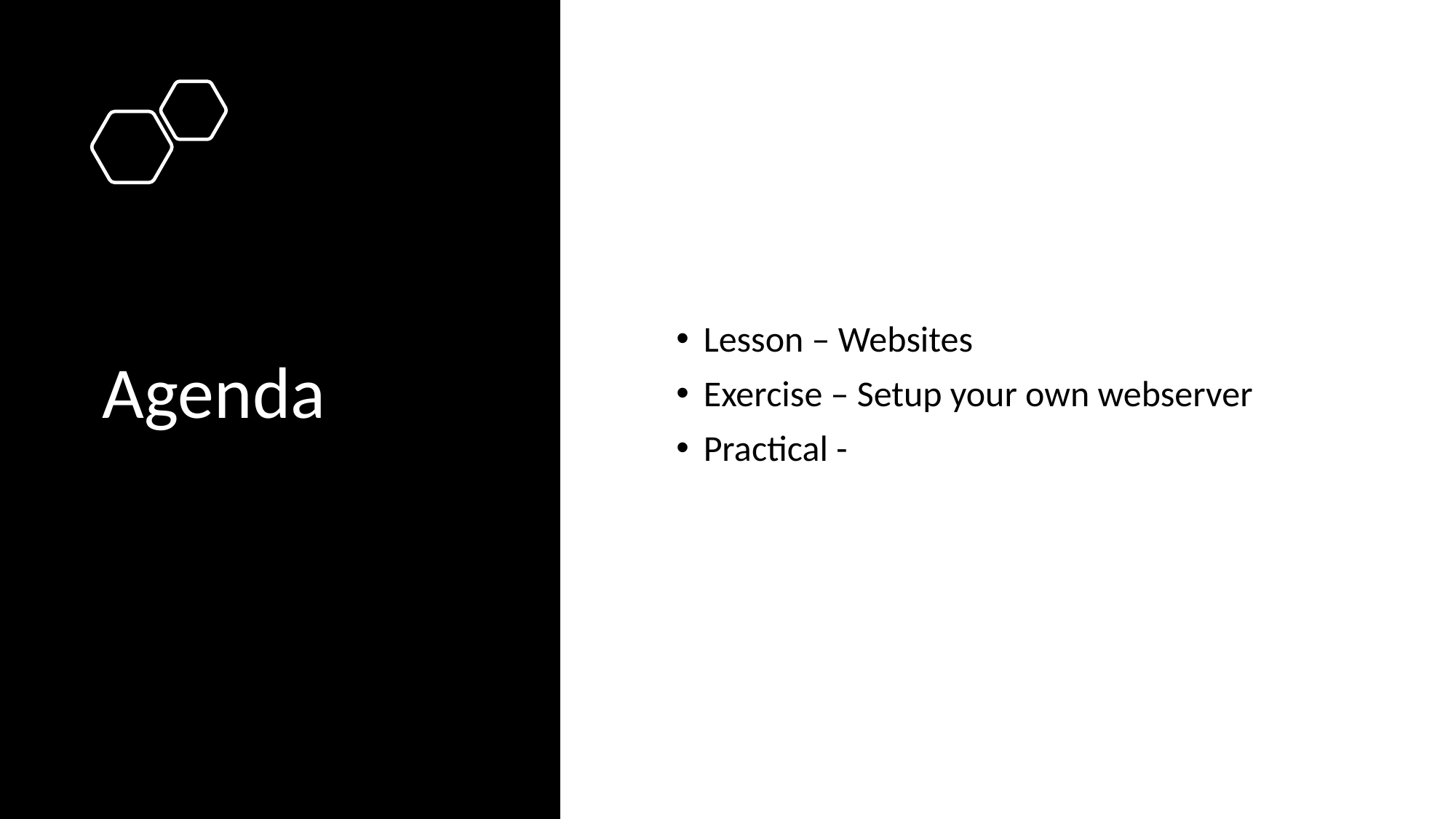

# Agenda
Lesson – Websites
Exercise – Setup your own webserver
Practical -